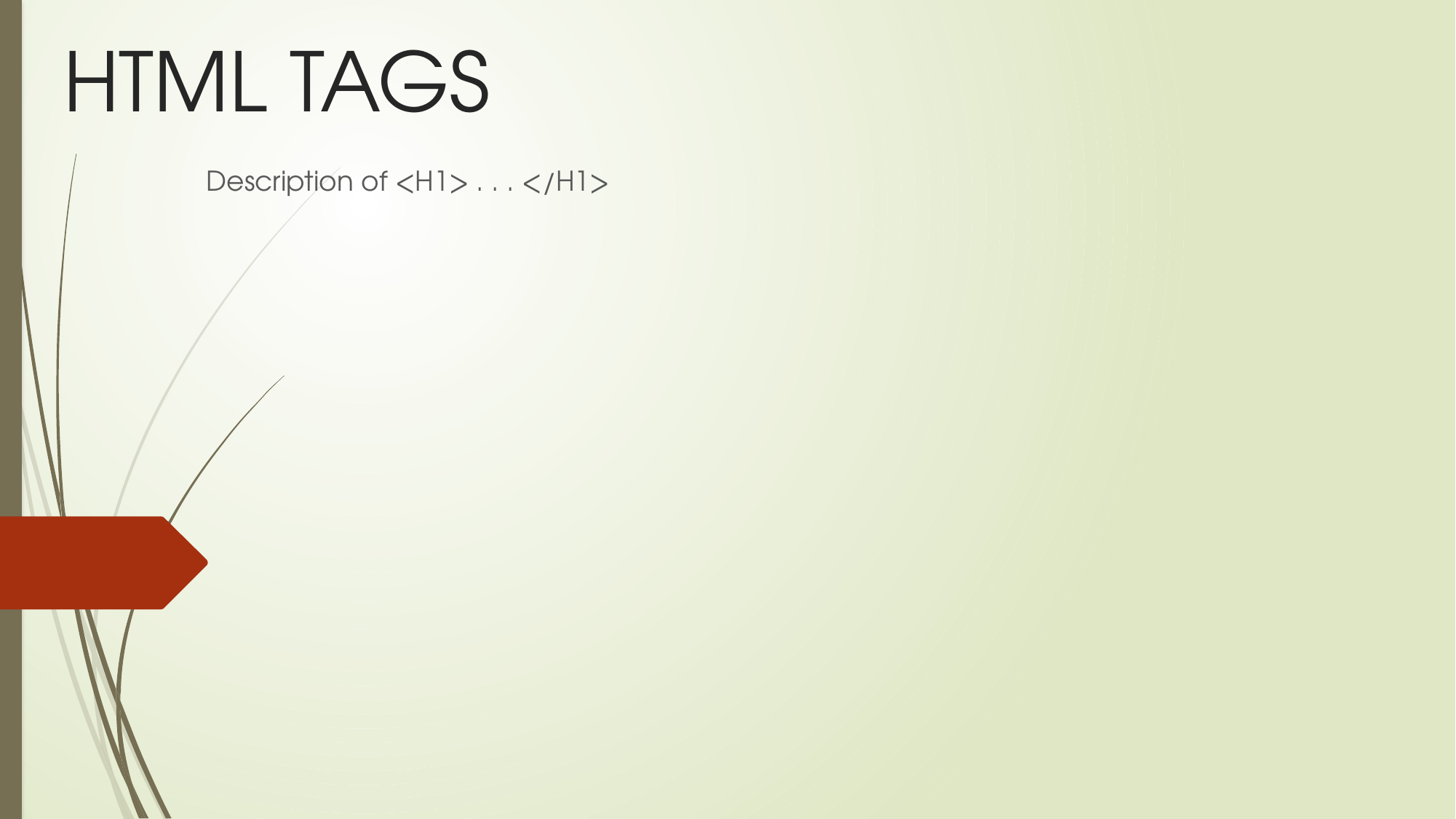

# HTML TAGS
Description of <H1> . . . </H1>